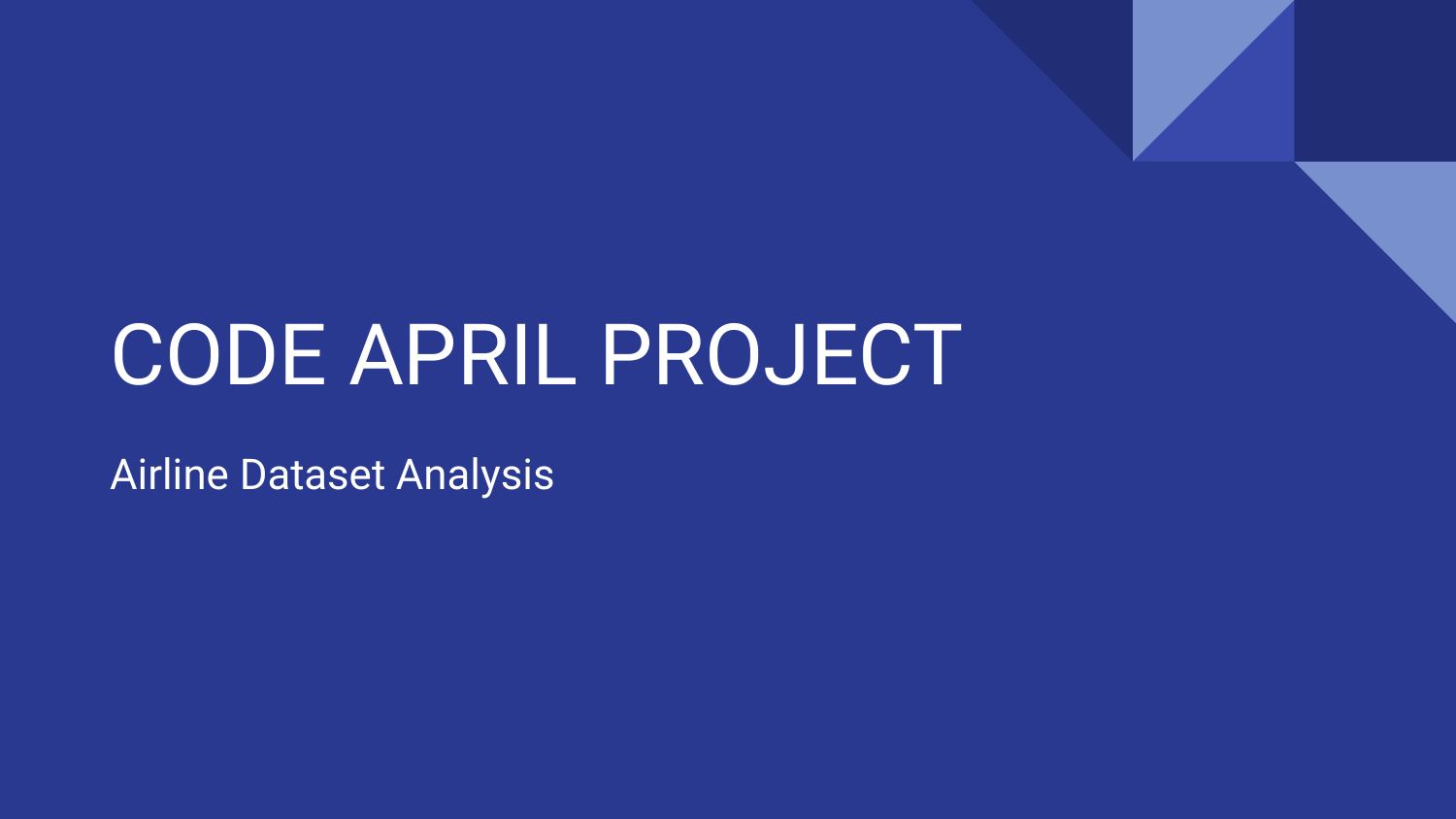

# CODE APRIL PROJECT
Airline Dataset Analysis